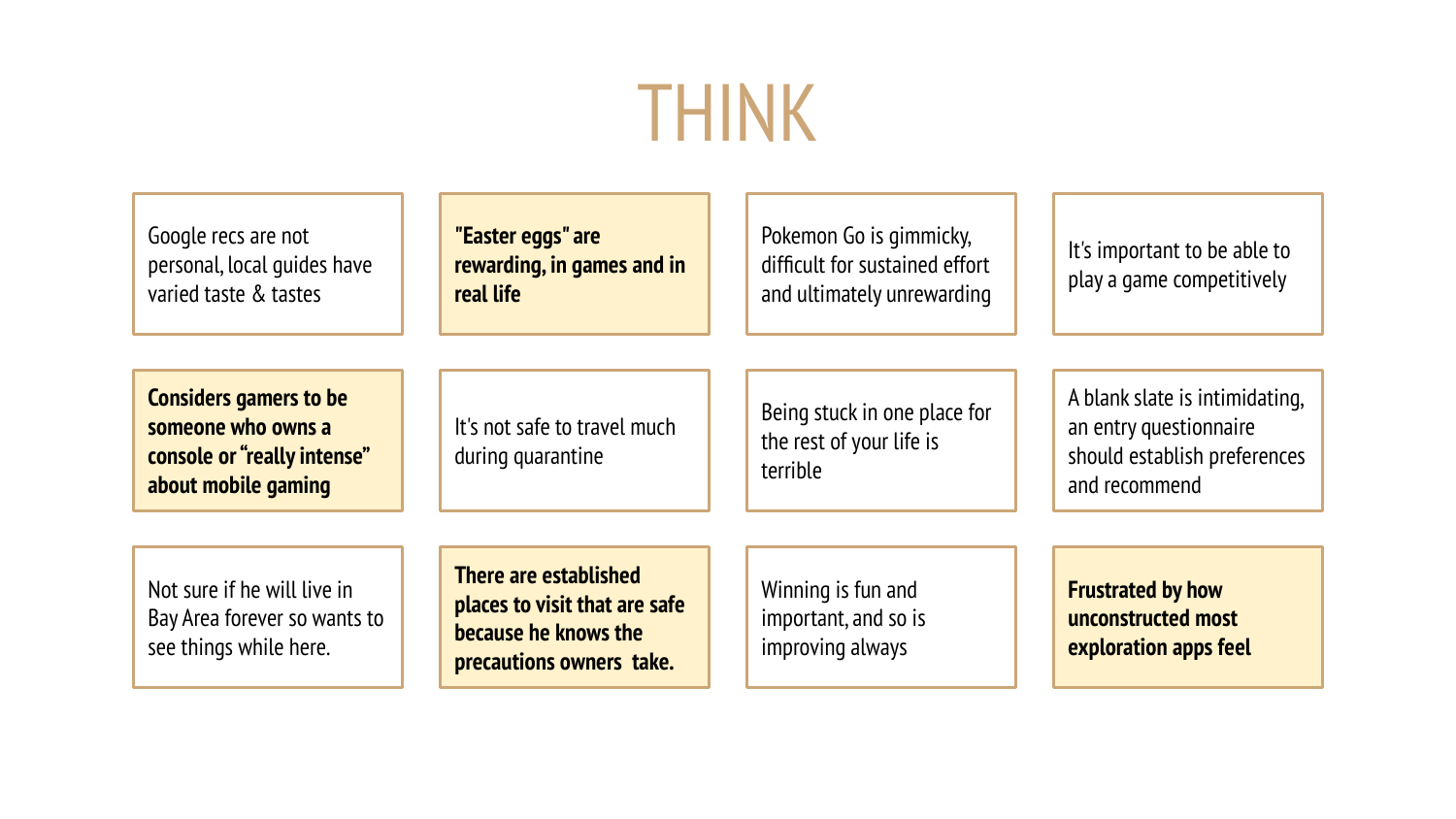

# THINK
Google recs are not personal, local guides have varied taste & tastes
"Easter eggs" are rewarding, in games and in real life
Pokemon Go is gimmicky, difficult for sustained effort and ultimately unrewarding
It's important to be able to play a game competitively
Considers gamers to be someone who owns a console or “really intense” about mobile gaming
It's not safe to travel much during quarantine
Being stuck in one place for the rest of your life is terrible
A blank slate is intimidating, an entry questionnaire should establish preferences and recommend
Not sure if he will live in Bay Area forever so wants to see things while here.
There are established places to visit that are safe because he knows the precautions owners  take.
Winning is fun and important, and so is improving always
Frustrated by how unconstructed most exploration apps feel